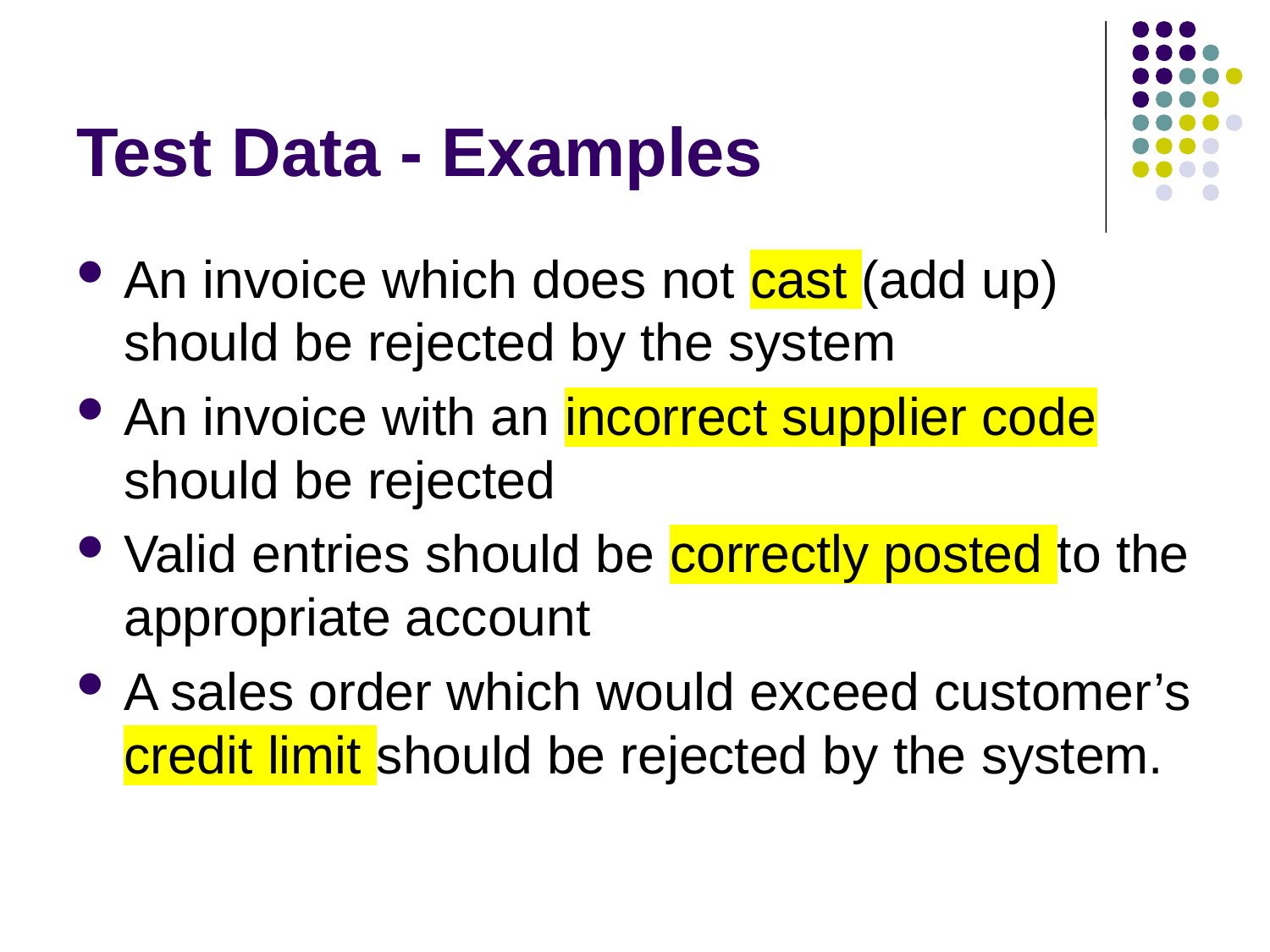

# Test Data - Examples
An invoice which does not cast (add up) should be rejected by the system
An invoice with an incorrect supplier code should be rejected
Valid entries should be correctly posted to the appropriate account
A sales order which would exceed customer’s credit limit should be rejected by the system.